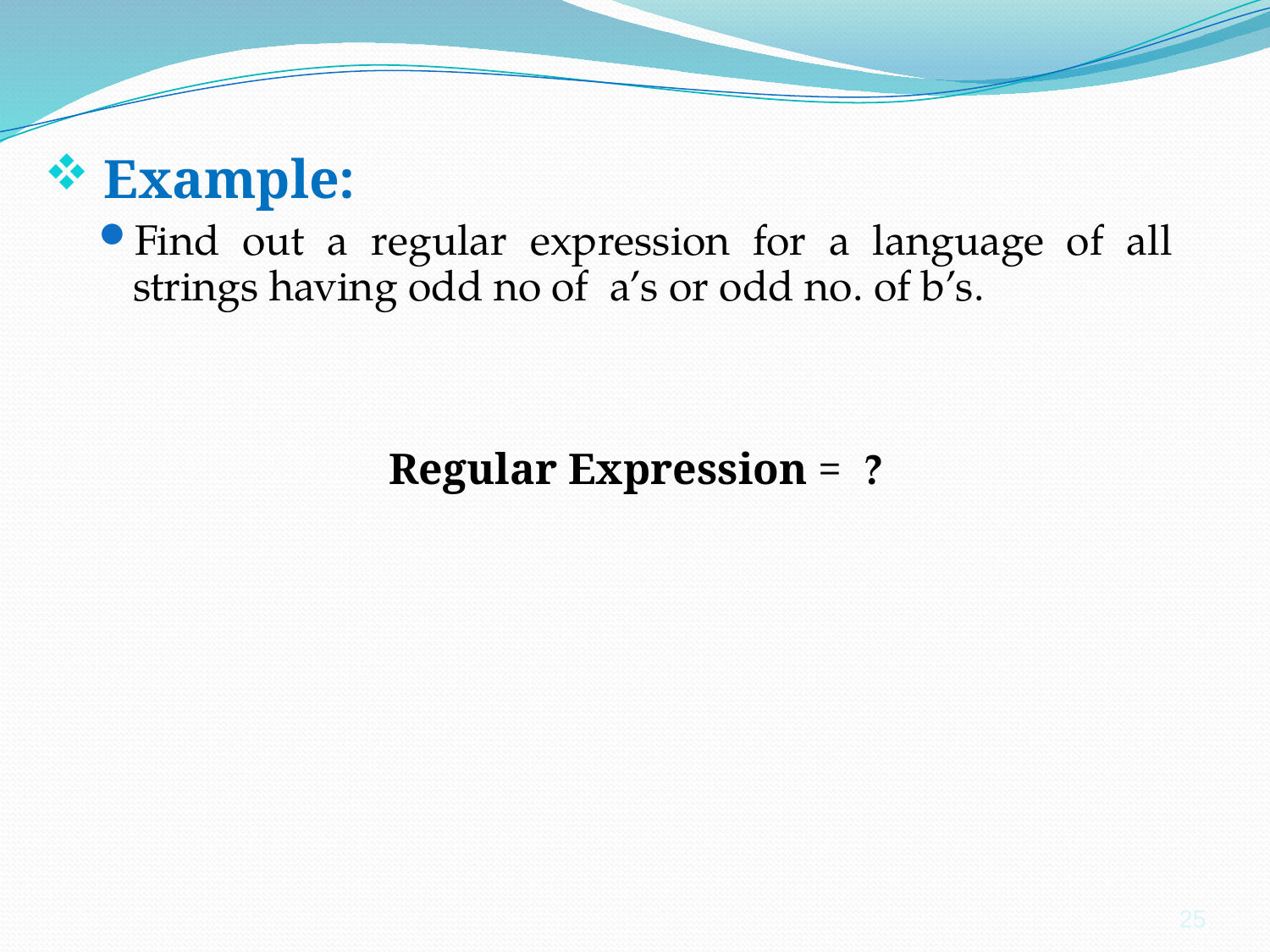

Example:
Find out a regular expression for a language of all strings having odd no of  a’s or odd no. of b’s.

Regular Expression =  ?

25